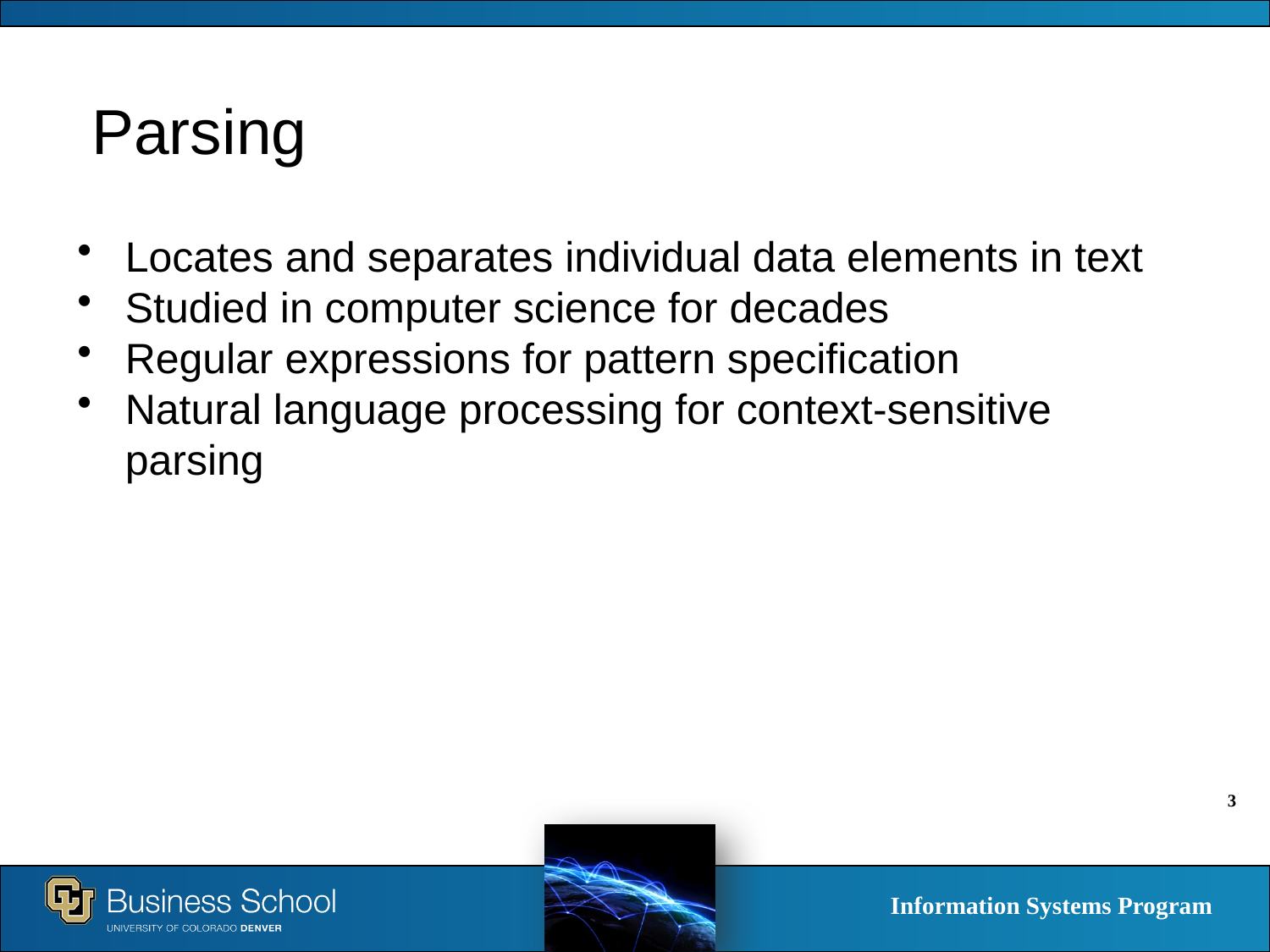

# Parsing
Locates and separates individual data elements in text
Studied in computer science for decades
Regular expressions for pattern specification
Natural language processing for context-sensitive parsing